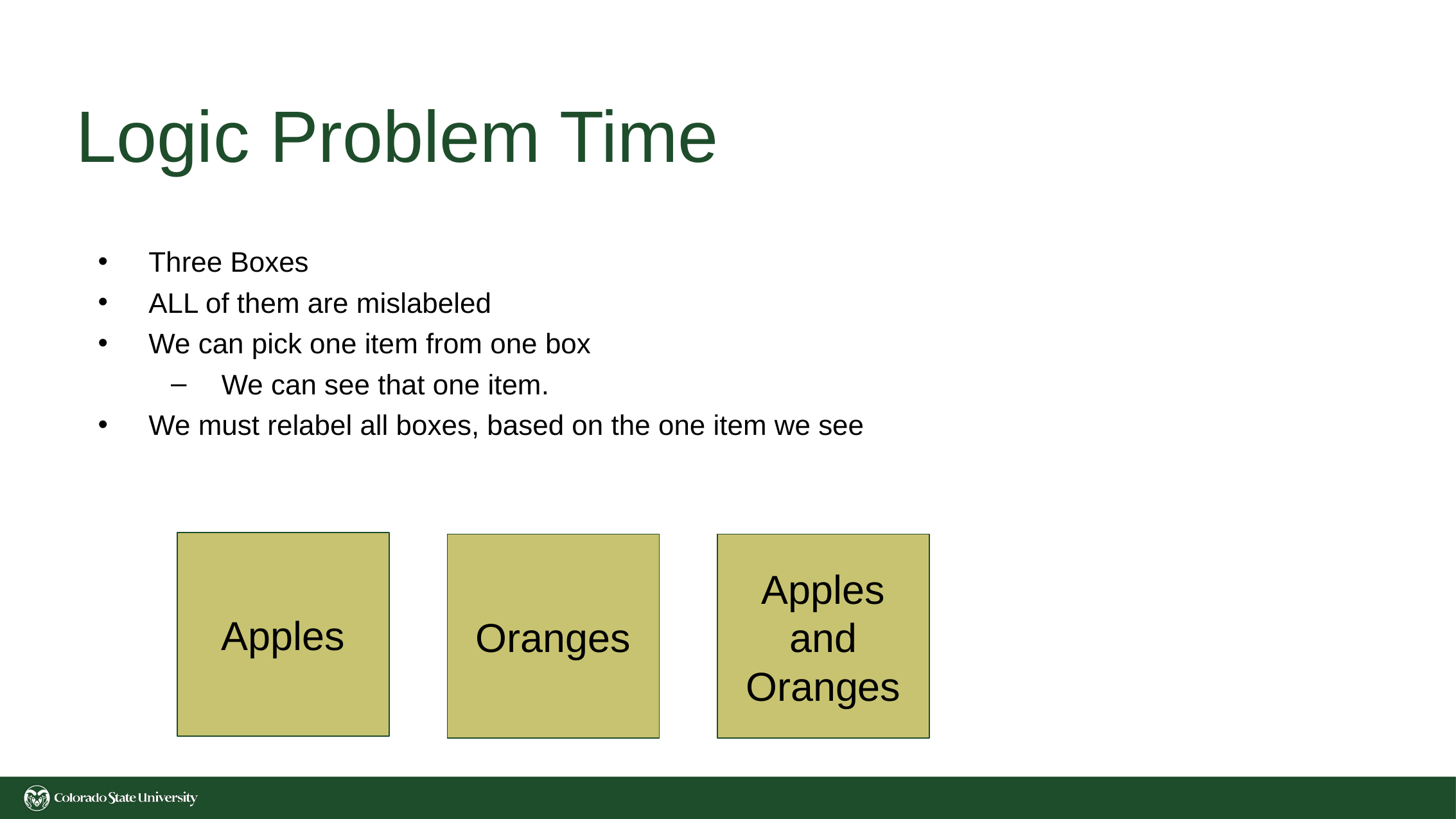

# Logic Problem Time
Three Boxes
ALL of them are mislabeled
We can pick one item from one box
We can see that one item.
We must relabel all boxes, based on the one item we see
Apples
Oranges
Apples and Oranges